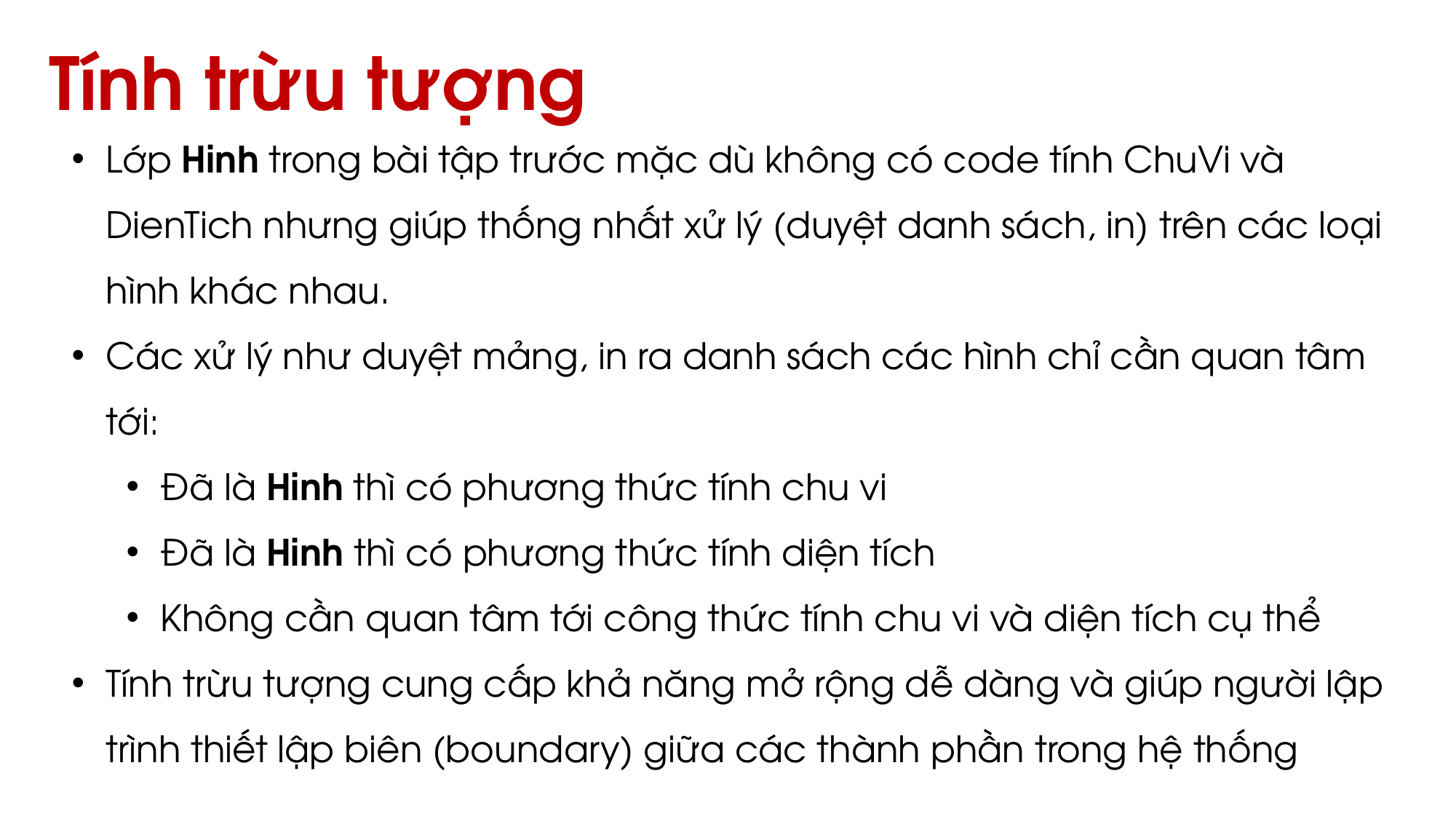

# Tính trừu tượng
Lớp Hinh trong bài tập trước mặc dù không có code tính ChuVi và DienTich nhưng giúp thống nhất xử lý (duyệt danh sách, in) trên các loại hình khác nhau.
Các xử lý như duyệt mảng, in ra danh sách các hình chỉ cần quan tâm tới:
Đã là Hinh thì có phương thức tính chu vi
Đã là Hinh thì có phương thức tính diện tích
Không cần quan tâm tới công thức tính chu vi và diện tích cụ thể
Tính trừu tượng cung cấp khả năng mở rộng dễ dàng và giúp người lập trình thiết lập biên (boundary) giữa các thành phần trong hệ thống